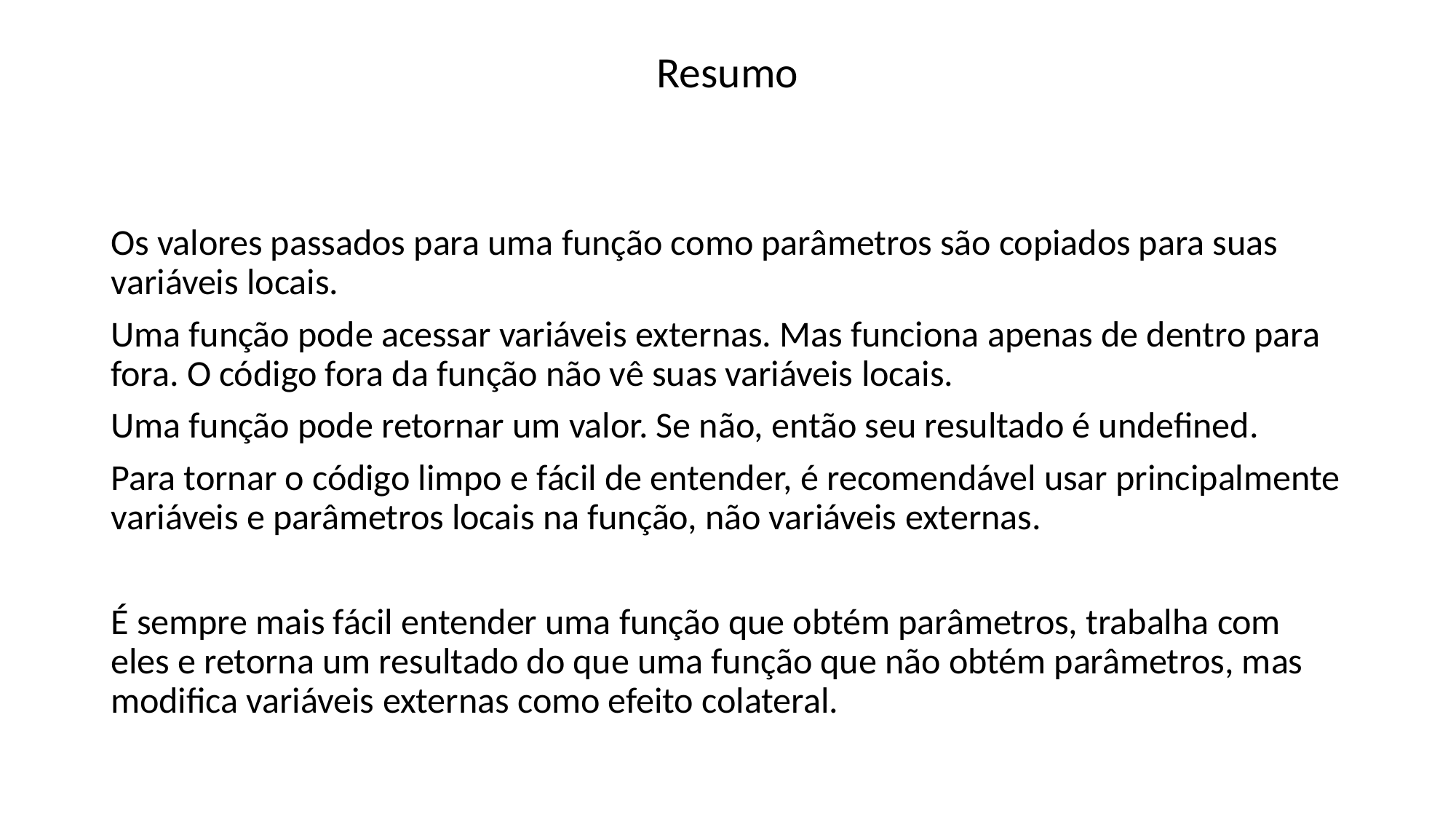

# Resumo
Os valores passados ​​para uma função como parâmetros são copiados para suas variáveis ​​locais.
Uma função pode acessar variáveis ​​externas. Mas funciona apenas de dentro para fora. O código fora da função não vê suas variáveis ​​locais.
Uma função pode retornar um valor. Se não, então seu resultado é undefined.
Para tornar o código limpo e fácil de entender, é recomendável usar principalmente variáveis ​​e parâmetros locais na função, não variáveis ​​externas.

É sempre mais fácil entender uma função que obtém parâmetros, trabalha com eles e retorna um resultado do que uma função que não obtém parâmetros, mas modifica variáveis ​​externas como efeito colateral.